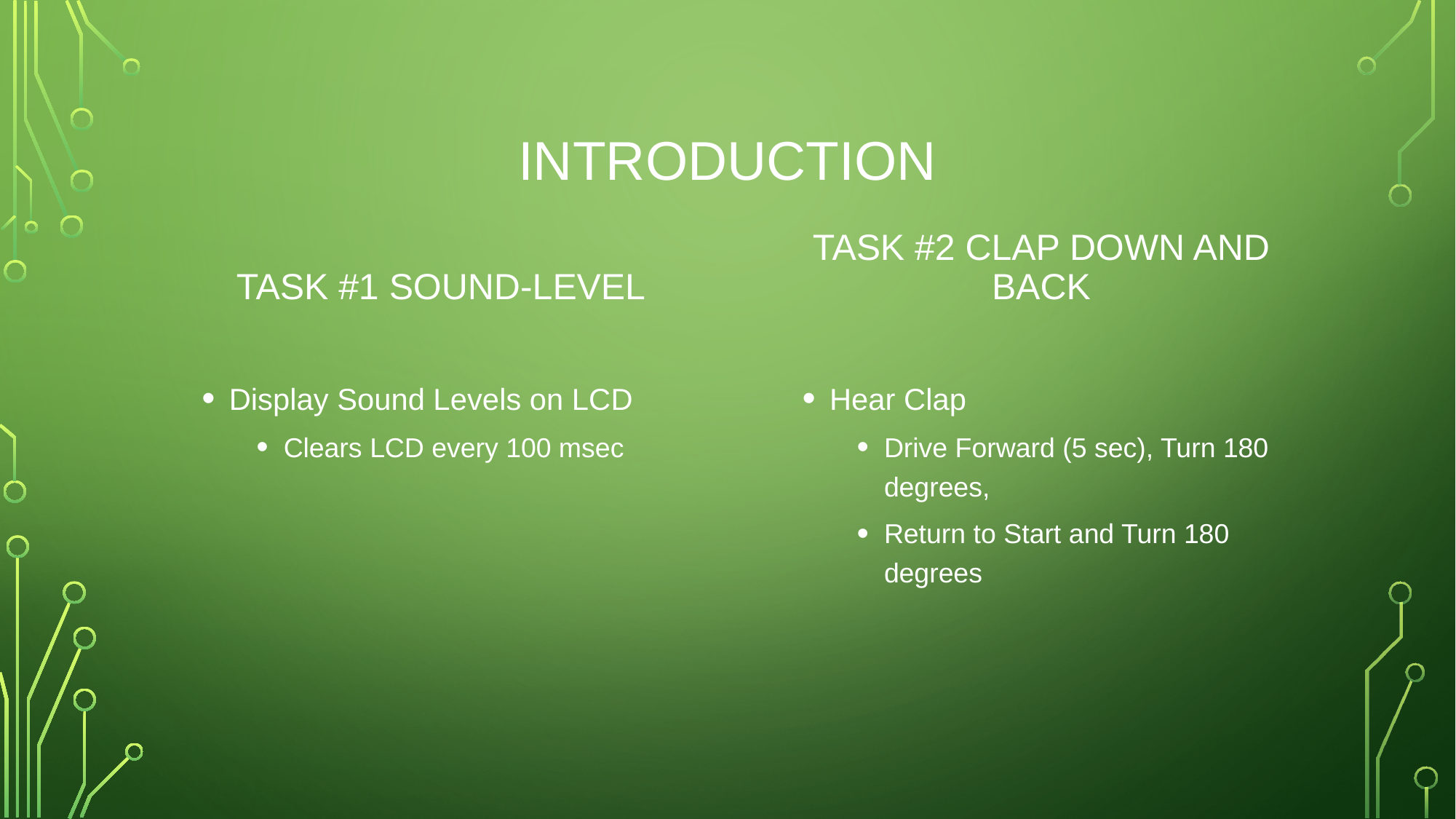

# introduction
Task #2 Clap Down and Back

Task #1 Sound-Level

Display Sound Levels on LCD
Clears LCD every 100 msec
Hear Clap
Drive Forward (5 sec), Turn 180 degrees,
Return to Start and Turn 180 degrees